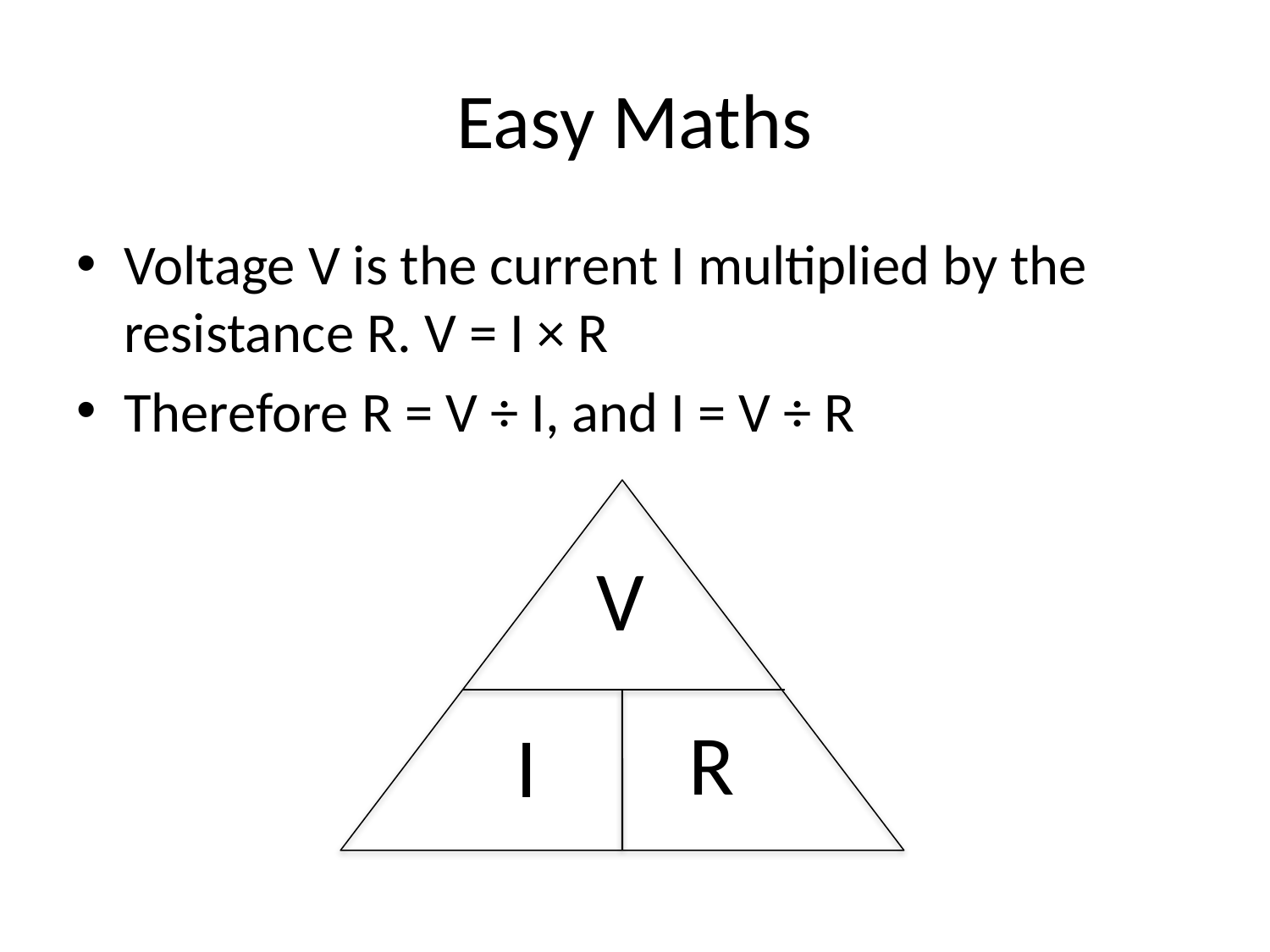

# Easy Maths
Voltage V is the current I multiplied by the resistance R. V = I × R
Therefore R = V ÷ I, and I = V ÷ R

V
R
I